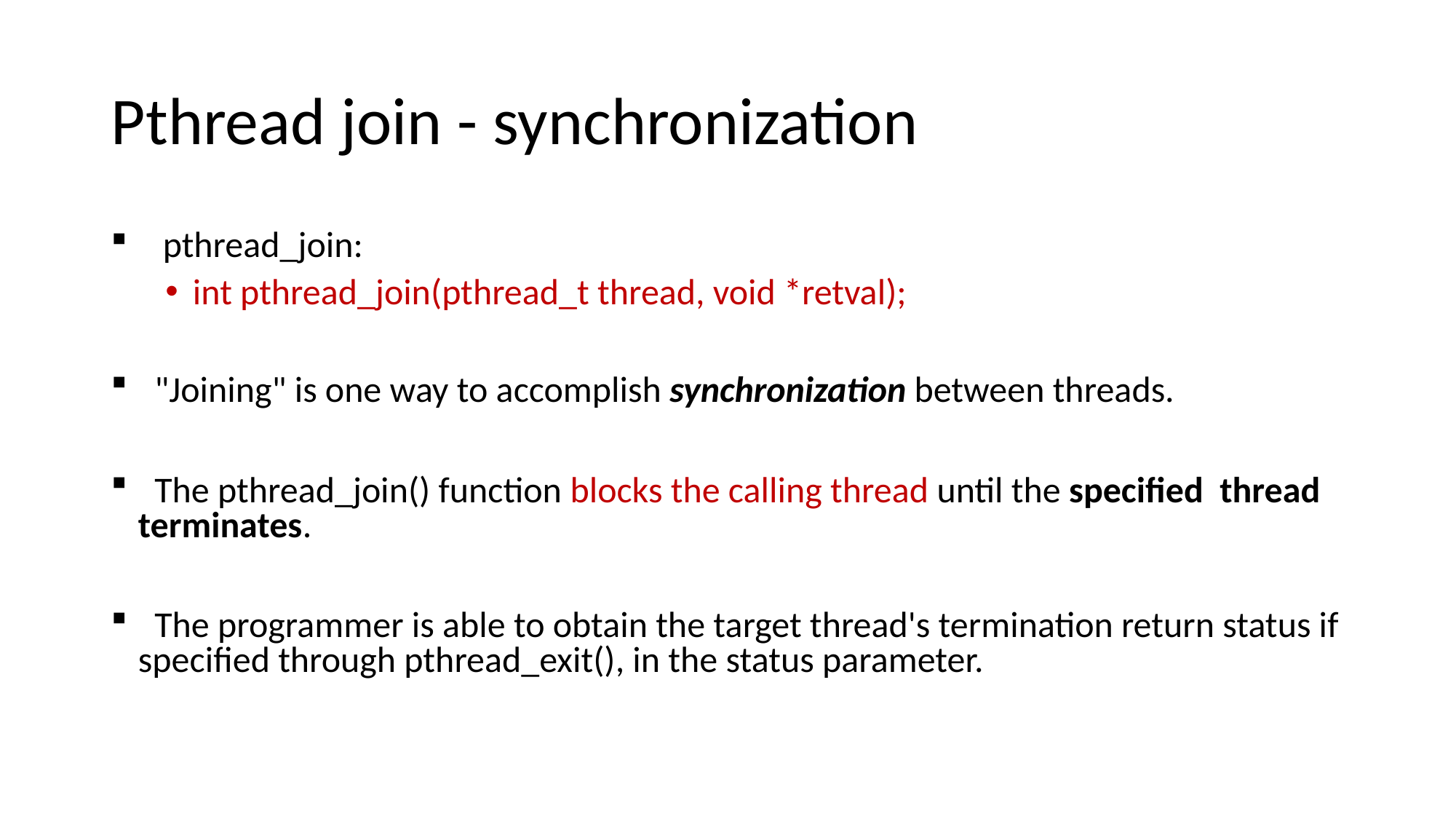

# Pthread join - synchronization
   pthread_join:
int pthread_join(pthread_t thread, void *retval);

  "Joining" is one way to accomplish synchronization between threads.

  The pthread_join() function blocks the calling thread until the specified  thread terminates.

  The programmer is able to obtain the target thread's termination return status if specified through pthread_exit(), in the status parameter.

14